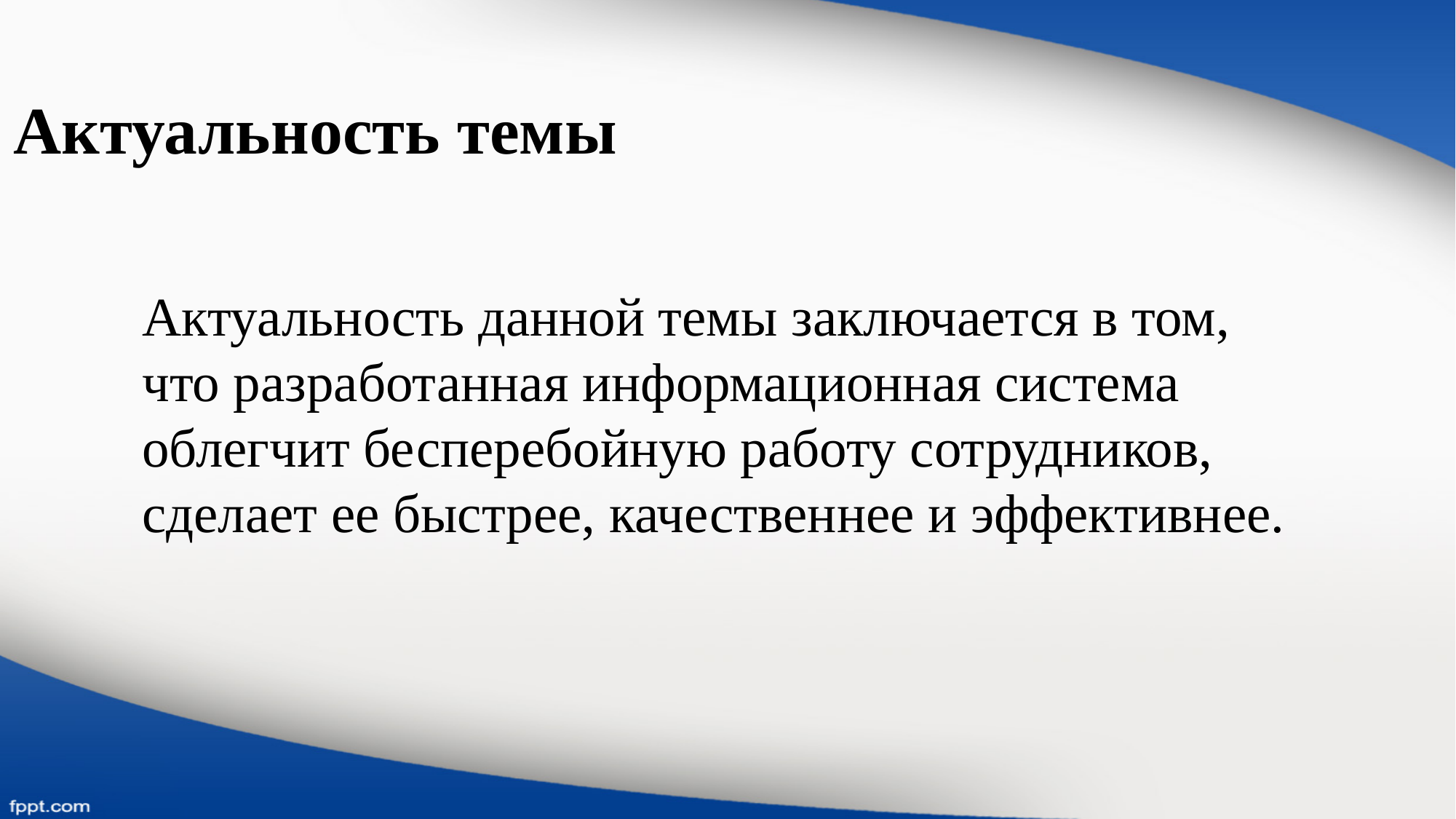

Актуальность темы
Актуальность данной темы заключается в том,
что разработанная информационная система
облегчит бесперебойную работу сотрудников,
сделает ее быстрее, качественнее и эффективнее.